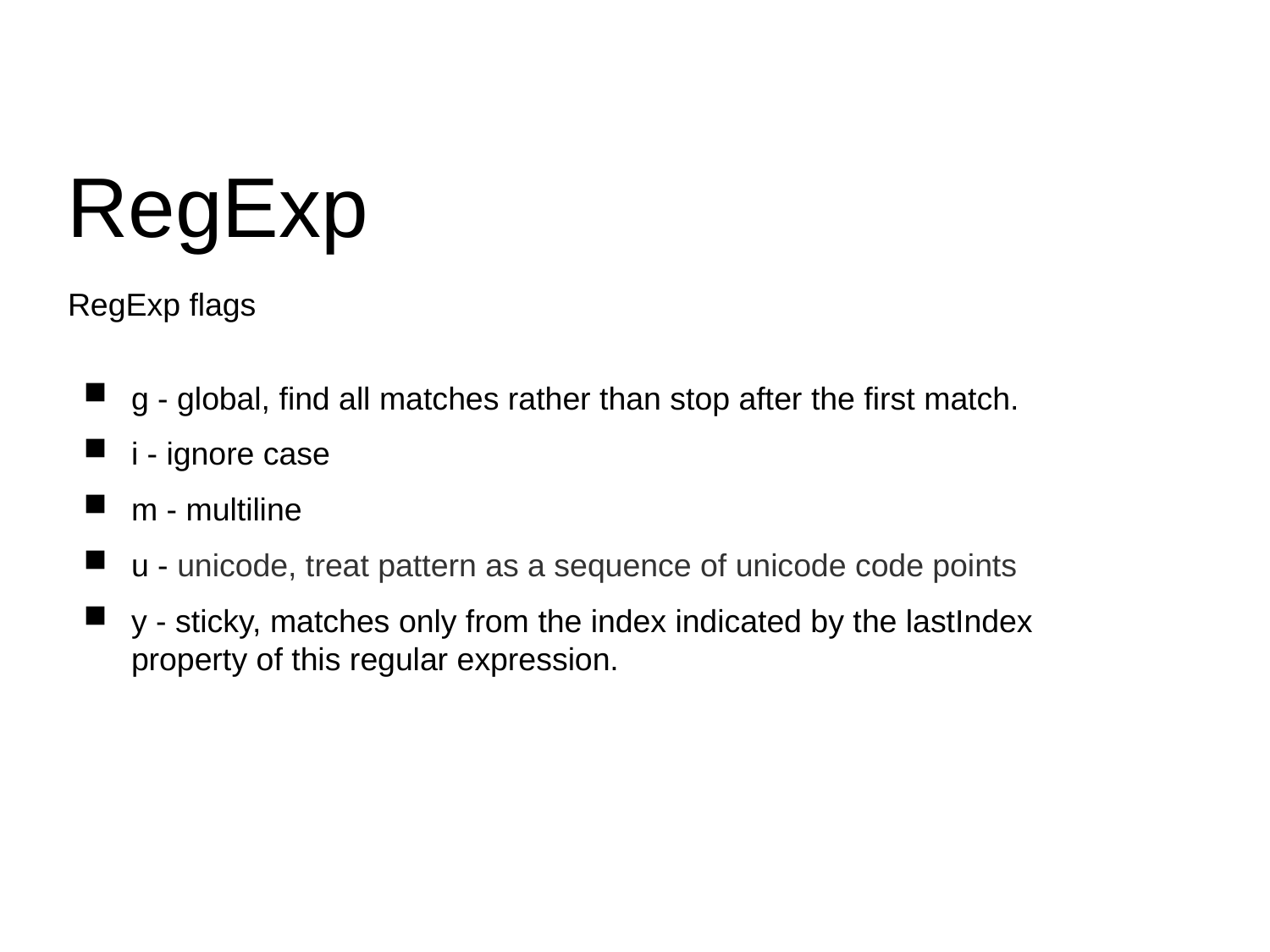

RegExp
RegExp flags

g - global, find all matches rather than stop after the first match.
i - ignore case
m - multiline
u - unicode, treat pattern as a sequence of unicode code points
y - sticky, matches only from the index indicated by the lastIndex property of this regular expression.